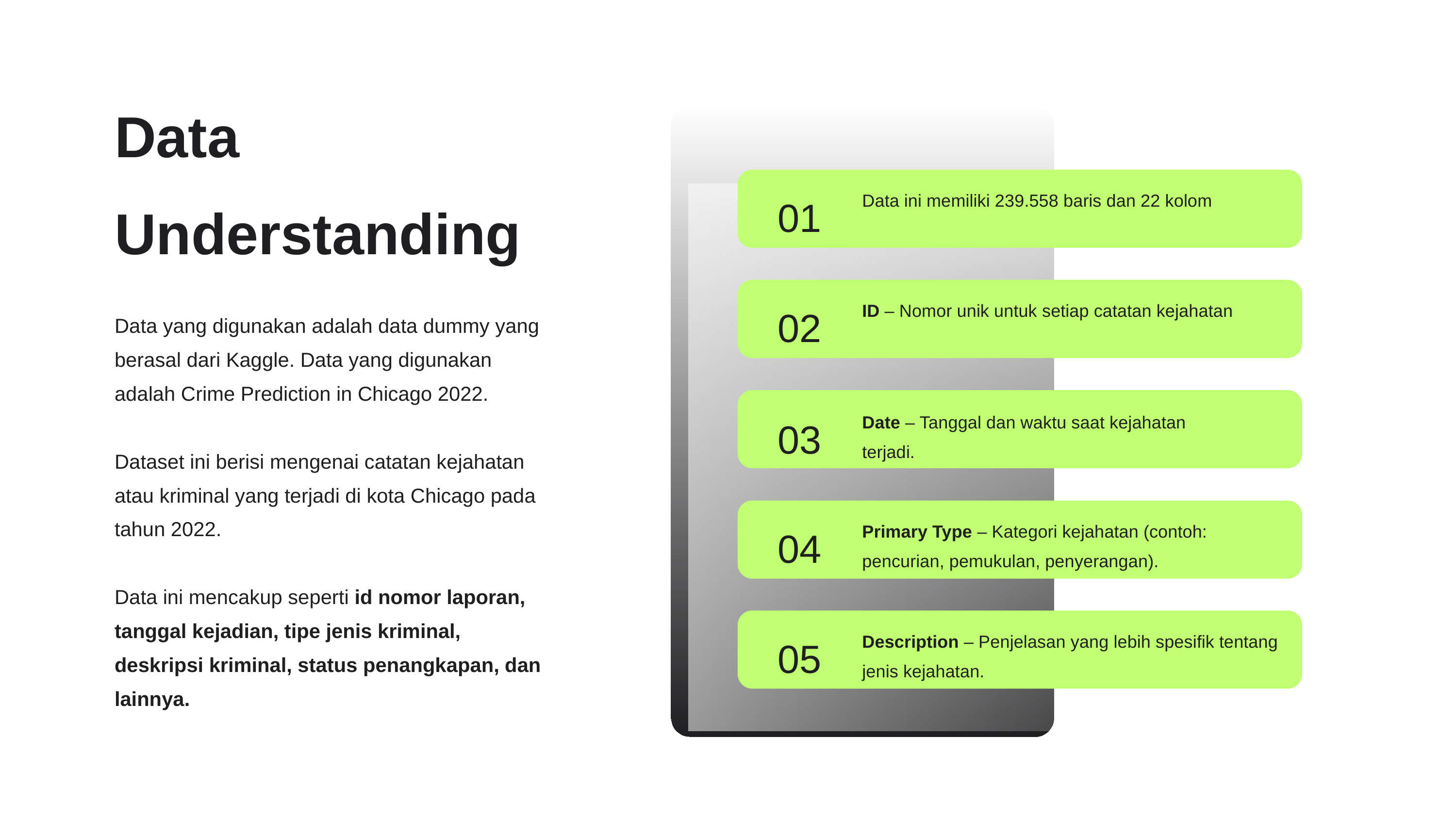

Data
Understanding

01
Data ini memiliki 239.558 baris dan 22 kolom

02
ID – Nomor unik untuk setiap catatan kejahatan
Data yang digunakan adalah data dummy yang berasal dari Kaggle. Data yang digunakan adalah Crime Prediction in Chicago 2022.

Dataset ini berisi mengenai catatan kejahatan atau kriminal yang terjadi di kota Chicago pada tahun 2022.

Data ini mencakup seperti id nomor laporan, tanggal kejadian, tipe jenis kriminal, deskripsi kriminal, status penangkapan, dan lainnya.

03
Date – Tanggal dan waktu saat kejahatan terjadi.

04
Primary Type – Kategori kejahatan (contoh: pencurian, pemukulan, penyerangan).

05
Description – Penjelasan yang lebih spesifik tentang jenis kejahatan.